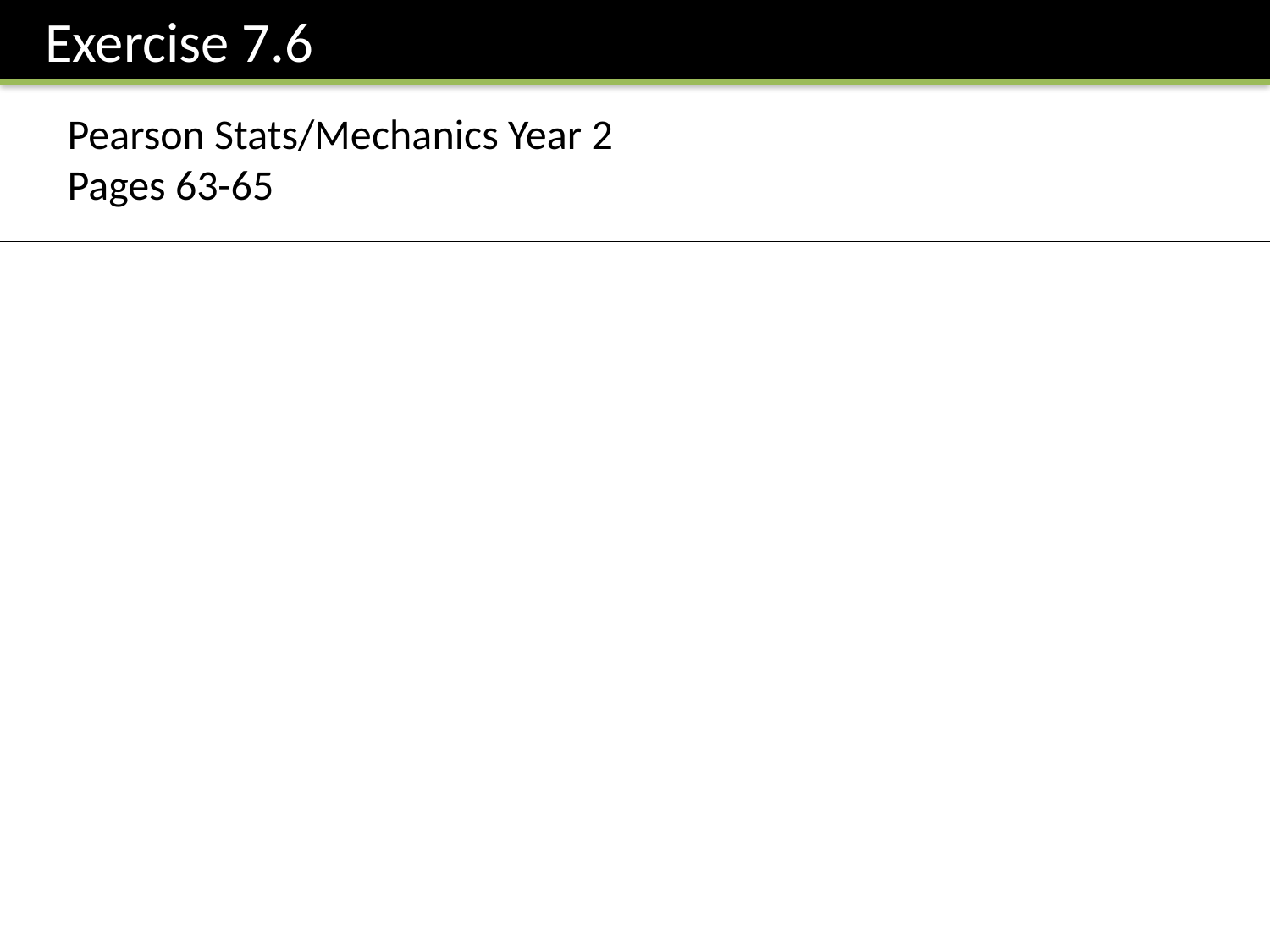

Exercise 7.6
Pearson Stats/Mechanics Year 2
Pages 63-65